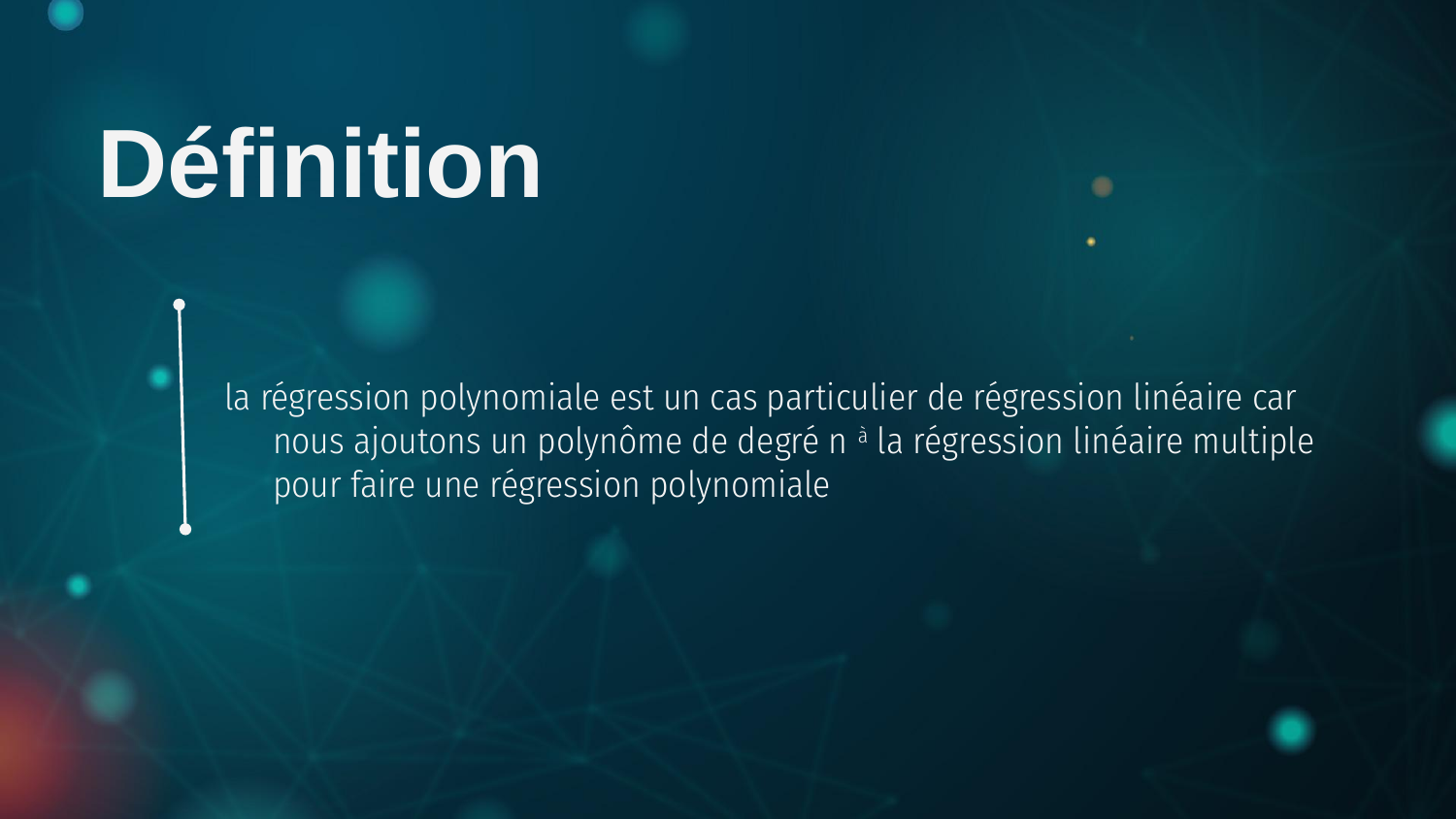

# Définition
la régression polynomiale est un cas particulier de régression linéaire car nous ajoutons un polynôme de degré n à la régression linéaire multiple pour faire une régression polynomiale